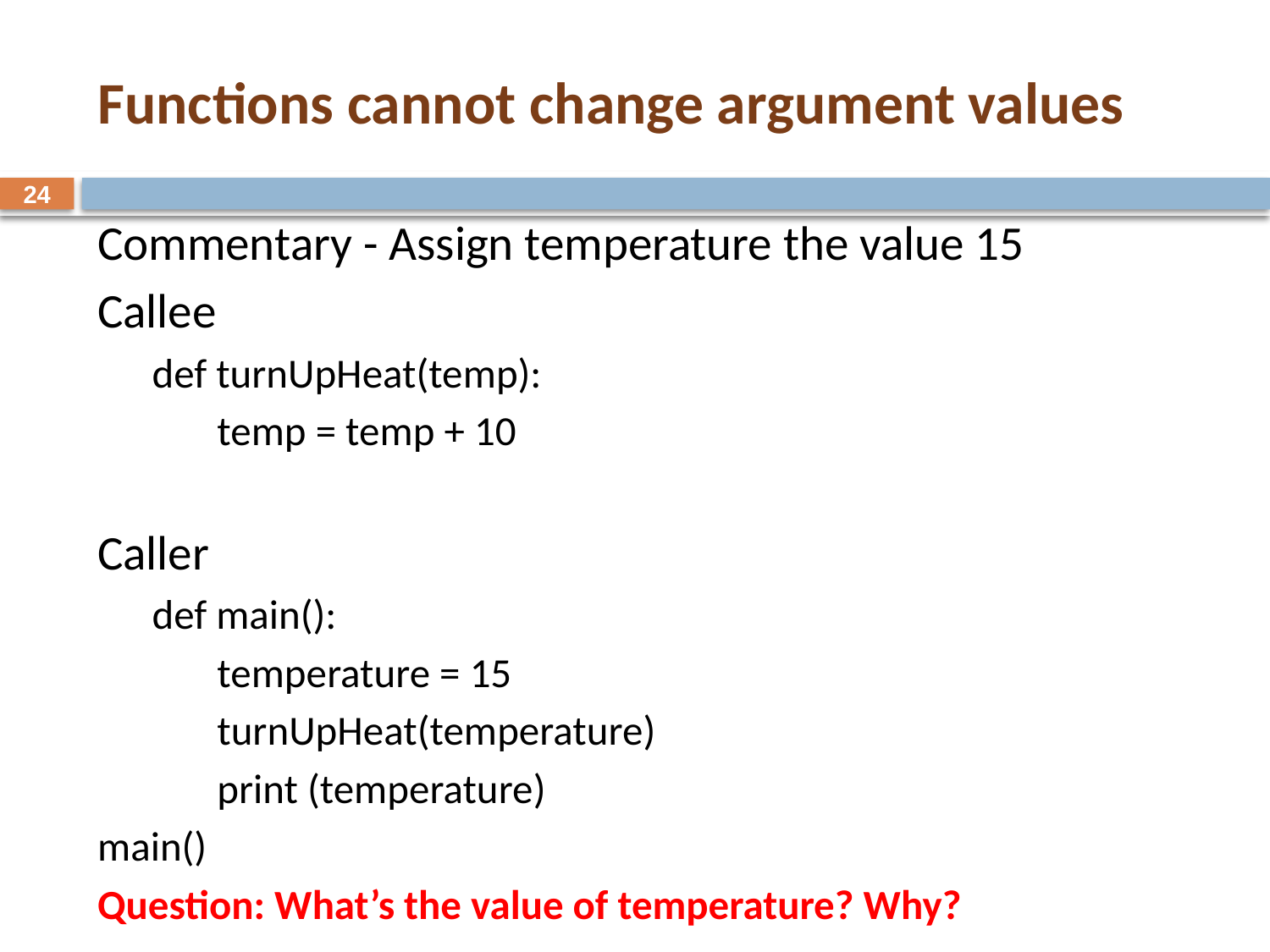

# Functions cannot change argument values
24
Commentary - Assign temperature the value 15
Callee
def turnUpHeat(temp):
       temp = temp + 10

Caller
def main():
       temperature = 15
       turnUpHeat(temperature)
       print (temperature)
main()
Question: What’s the value of temperature? Why?